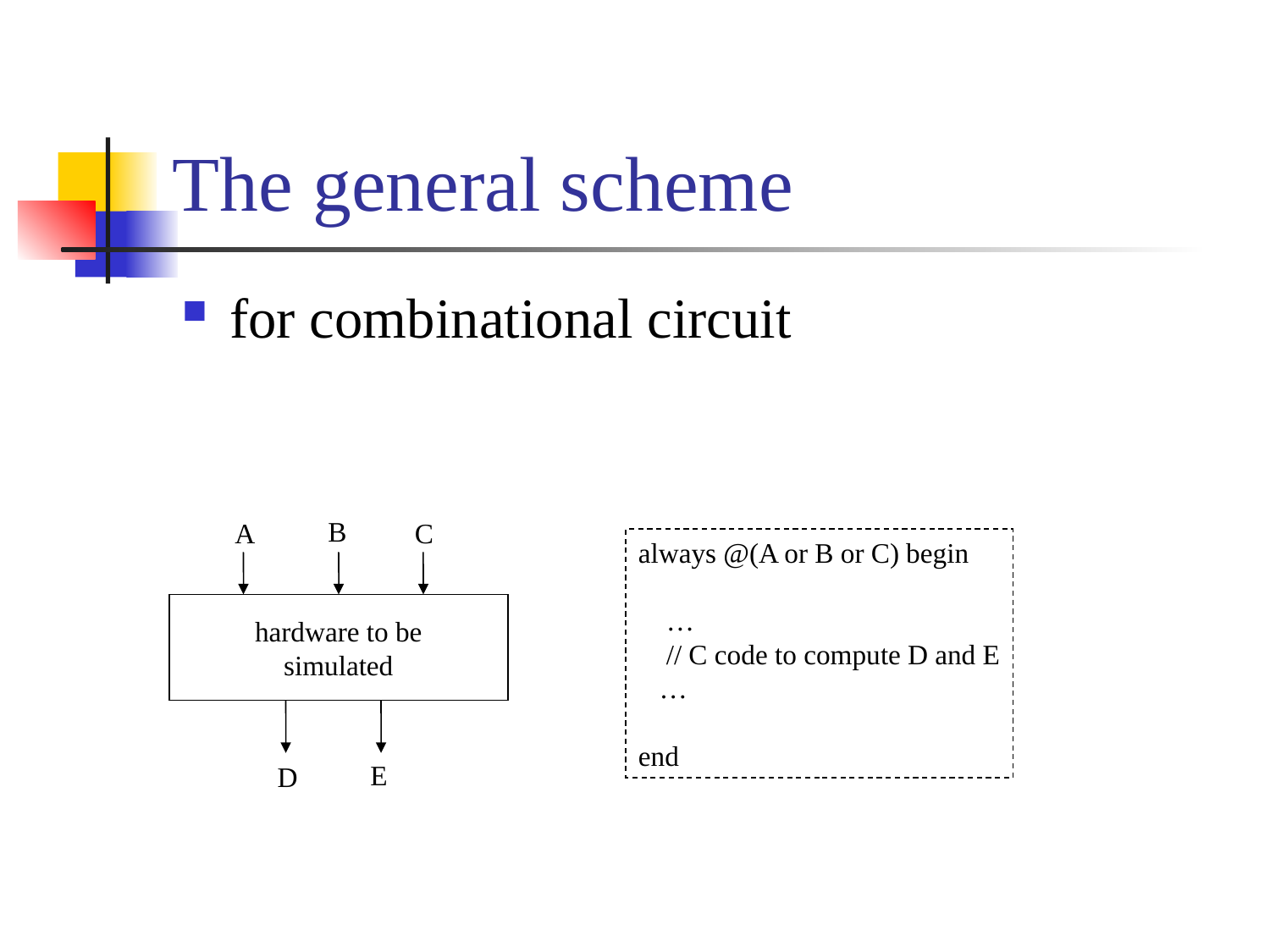

# The general scheme
for combinational circuit
B
A
C

hardware to be
simulated

E
D
always @(A or B or C) begin

    …
    // C code to compute D and E
   …

end